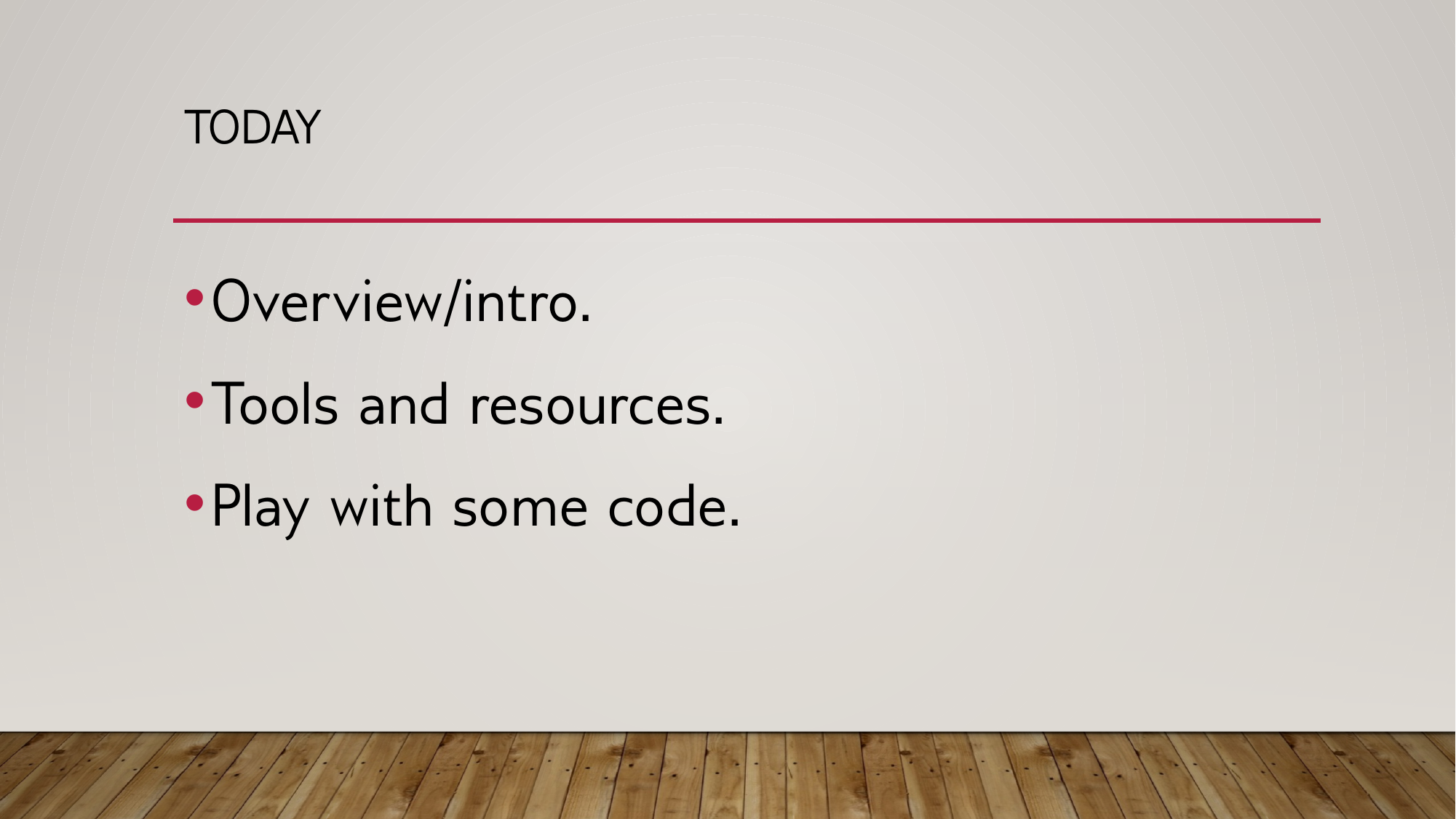

# Today
Overview/intro.
Tools and resources.
Play with some code.